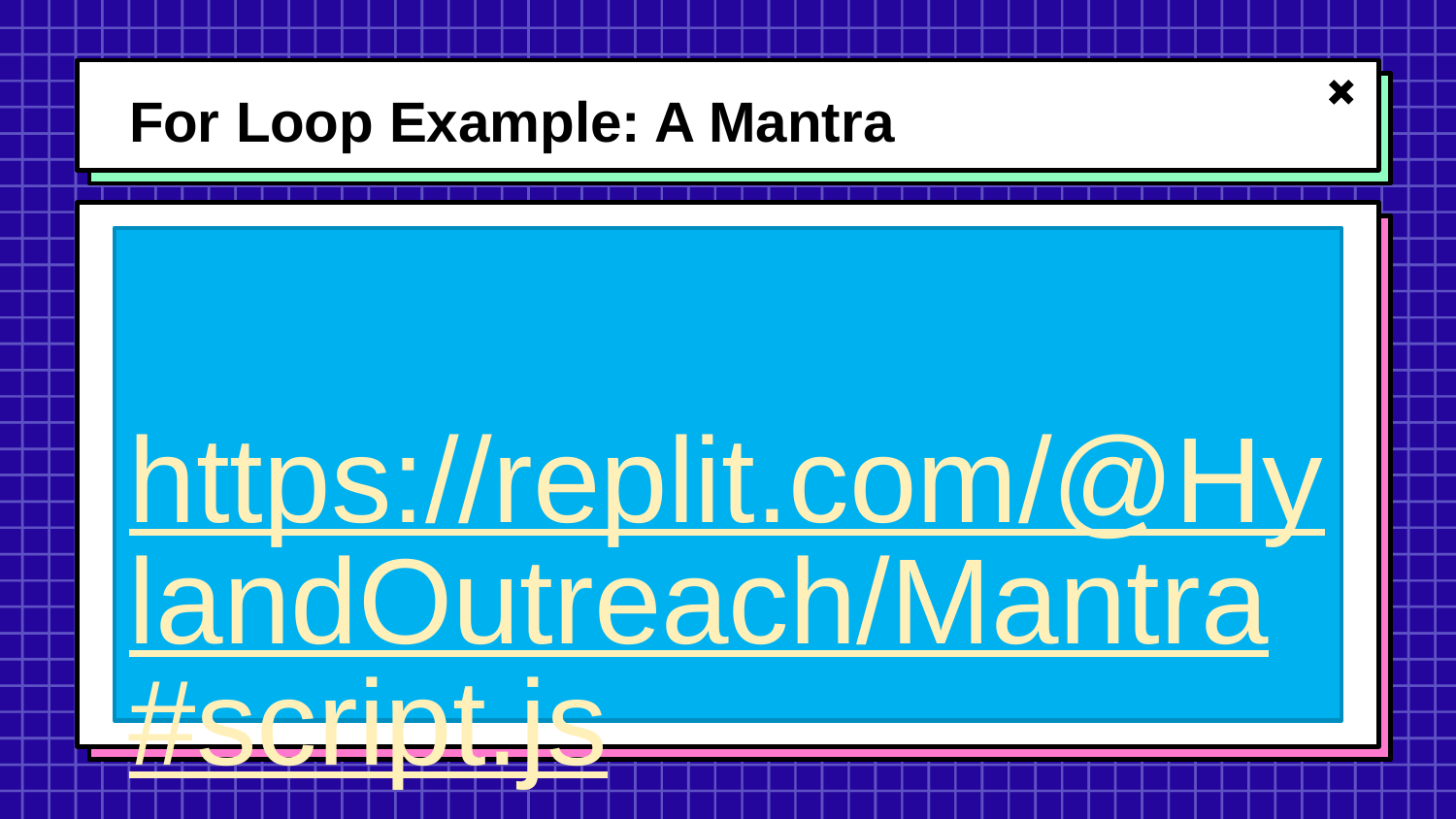

# For Loop Example: A Mantra
https://replit.com/@HylandOutreach/Mantra#script.js